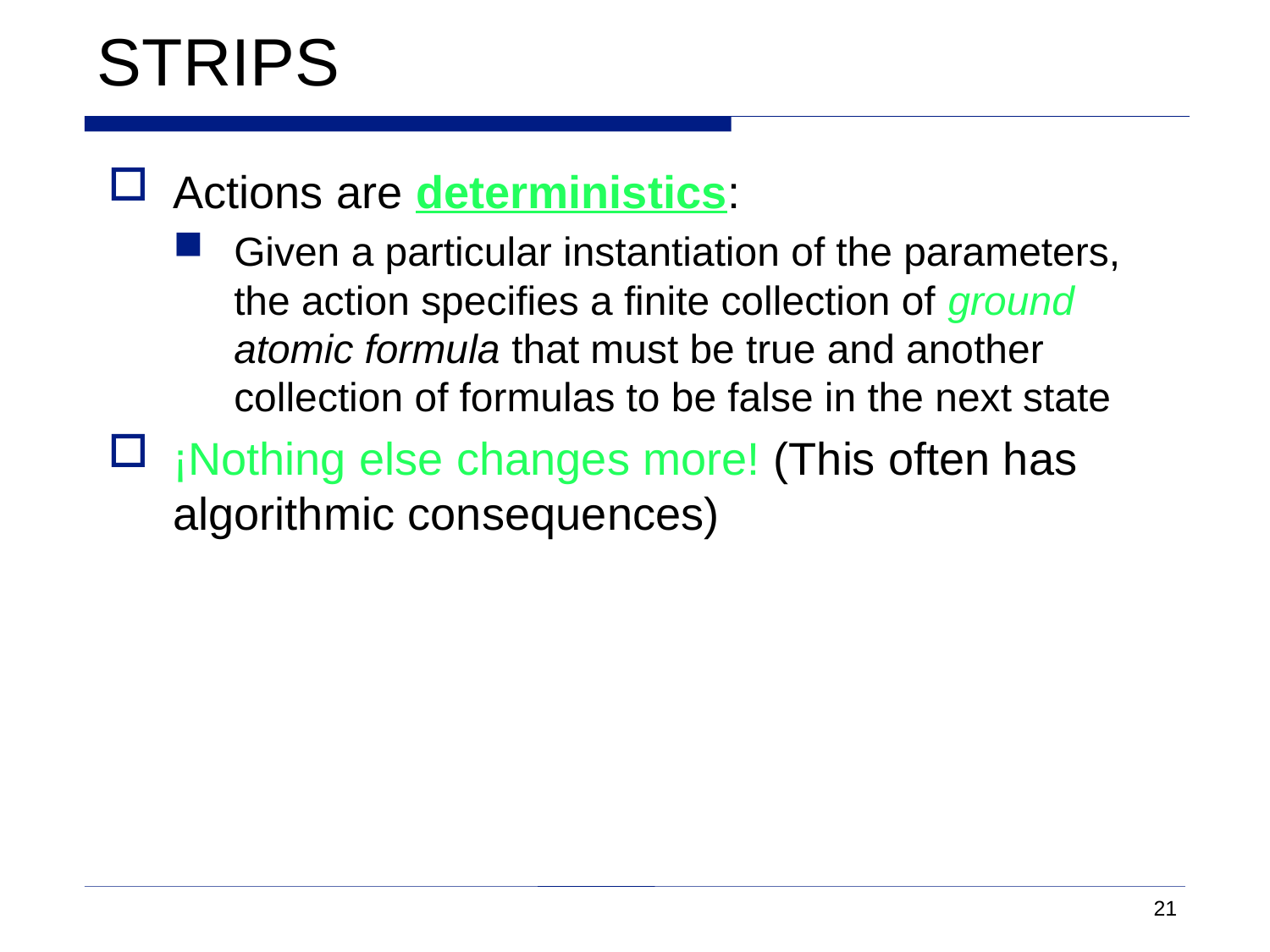

# STRIPS
Actions are deterministics:
Given a particular instantiation of the parameters, the action specifies a finite collection of ground atomic formula that must be true and another collection of formulas to be false in the next state
¡Nothing else changes more! (This often has algorithmic consequences)